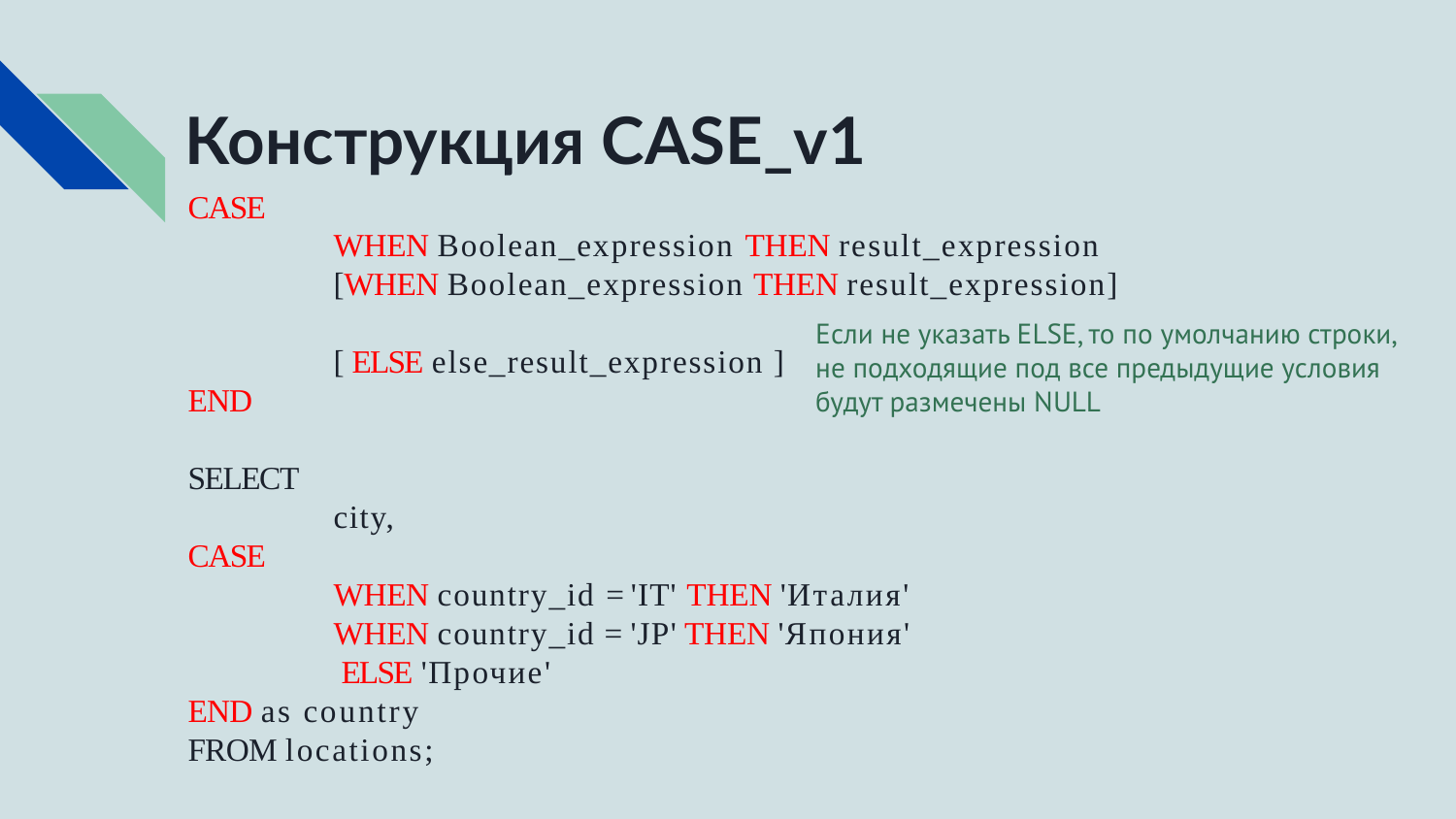

# Конструкция CASE_v1

CASE
WHEN Boolean_expression THEN result_expression
[WHEN Boolean_expression THEN result_expression]

[ ELSE else_result_expression ]
END

SELECT
city,
CASE
WHEN country_id = 'IT' THEN 'Италия'
WHEN country_id = 'JP' THEN 'Япония'
 ELSE 'Прочие'
END as country
FROM locations;
Если не указать ELSE, то по умолчанию строки, не подходящие под все предыдущие условия будут размечены NULL